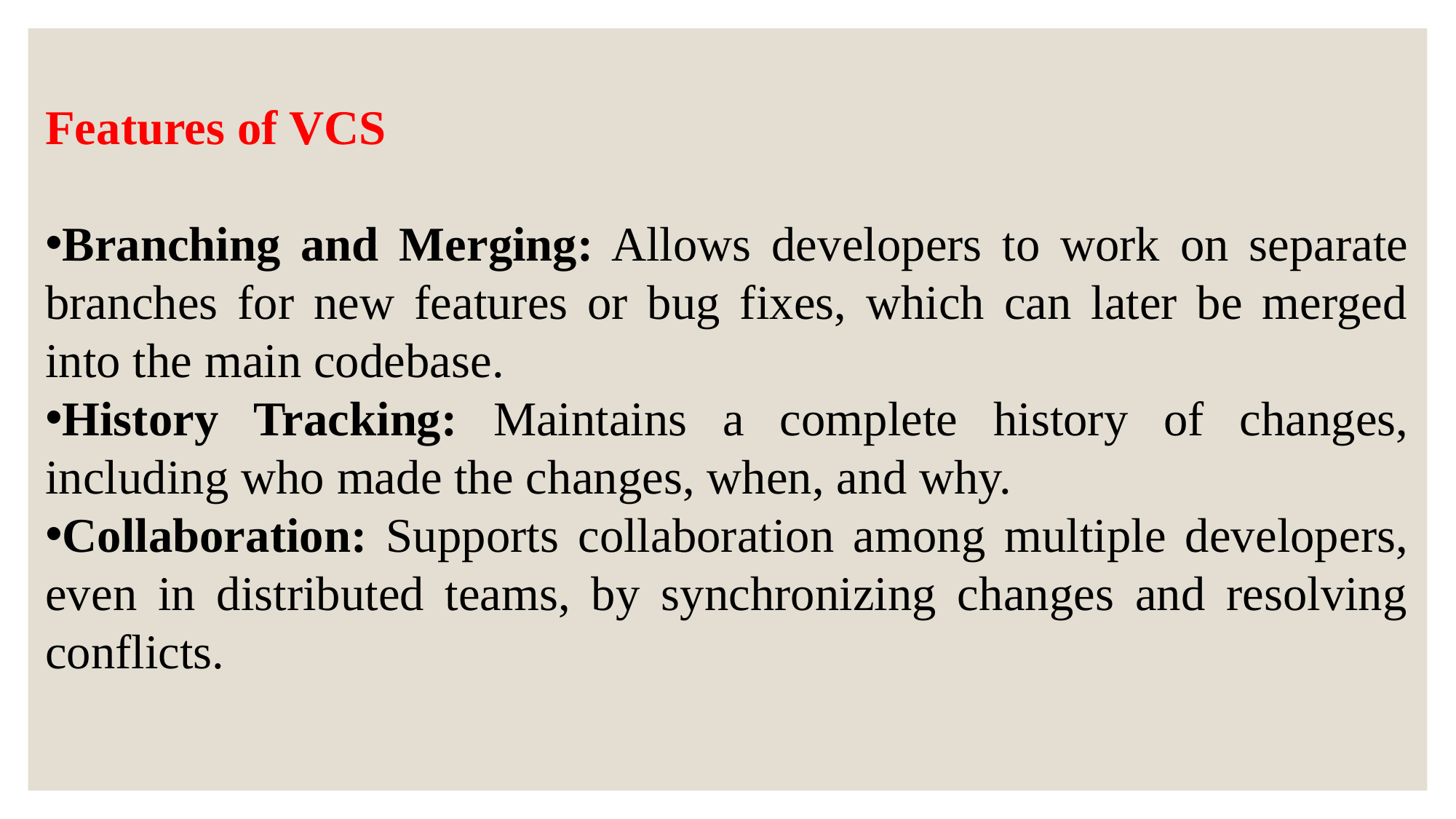

Features of VCS

Branching and Merging: Allows developers to work on separate branches for new features or bug fixes, which can later be merged into the main codebase.
History Tracking: Maintains a complete history of changes, including who made the changes, when, and why.
Collaboration: Supports collaboration among multiple developers, even in distributed teams, by synchronizing changes and resolving conflicts.